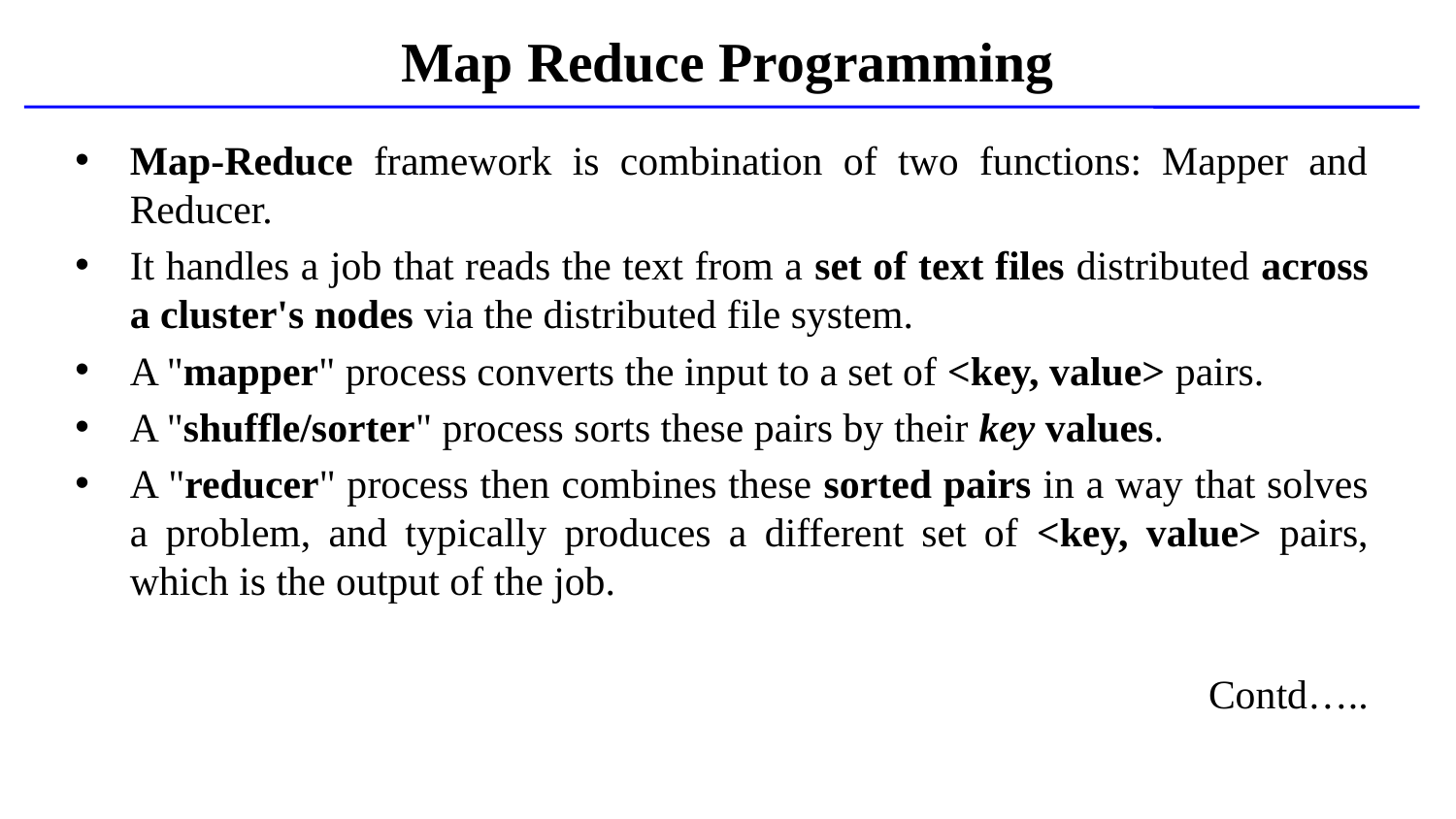

Map Reduce Programming

Map-Reduce framework is combination of two functions: Mapper and Reducer.
It handles a job that reads the text from a set of text files distributed across a cluster's nodes via the distributed file system.
A "mapper" process converts the input to a set of <key, value> pairs.
A "shuffle/sorter" process sorts these pairs by their key values.
A "reducer" process then combines these sorted pairs in a way that solves a problem, and typically produces a different set of <key, value> pairs, which is the output of the job.

Contd…..